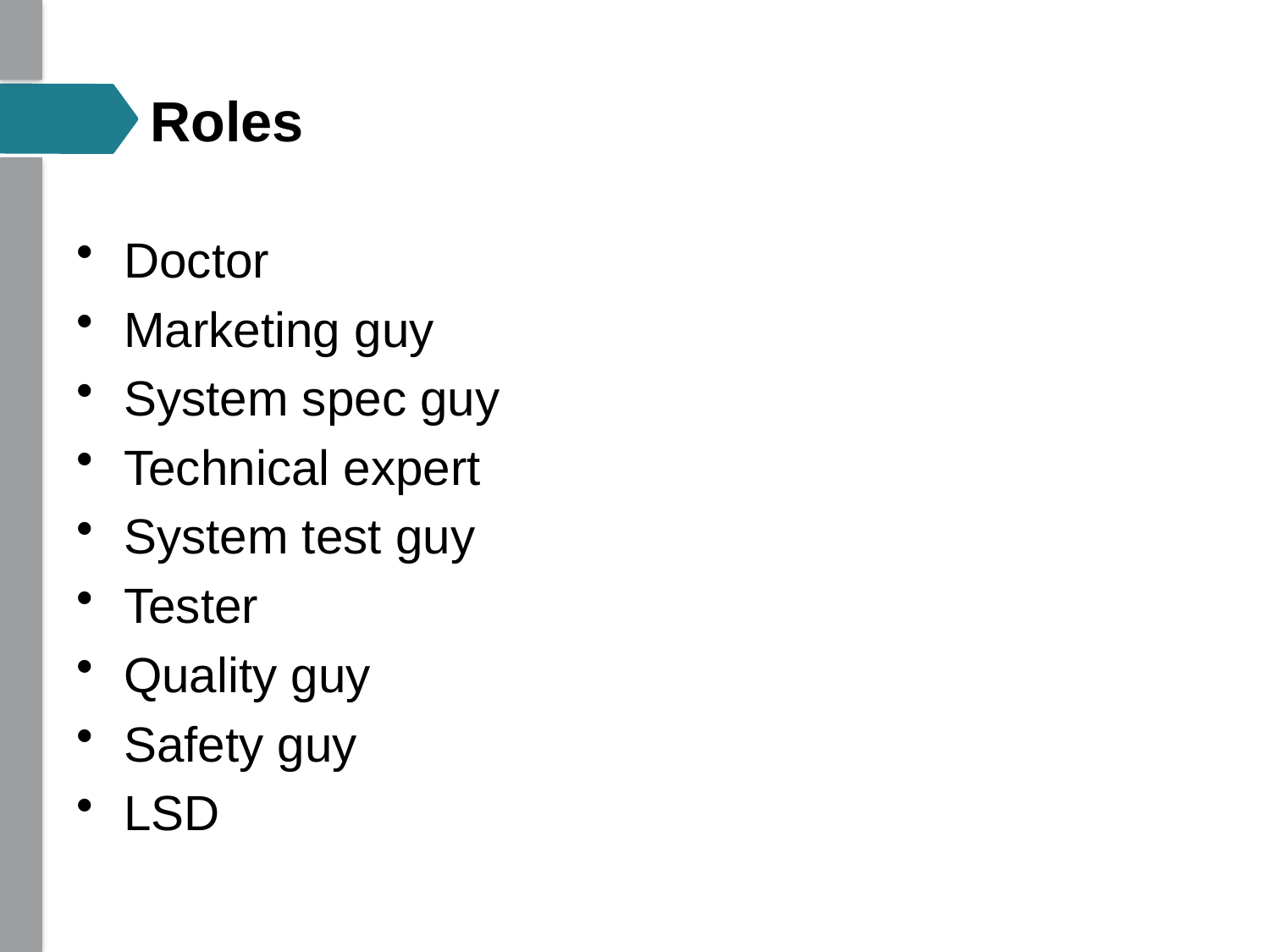

# Roles
Doctor
Marketing guy
System spec guy
Technical expert
System test guy
Tester
Quality guy
Safety guy
LSD